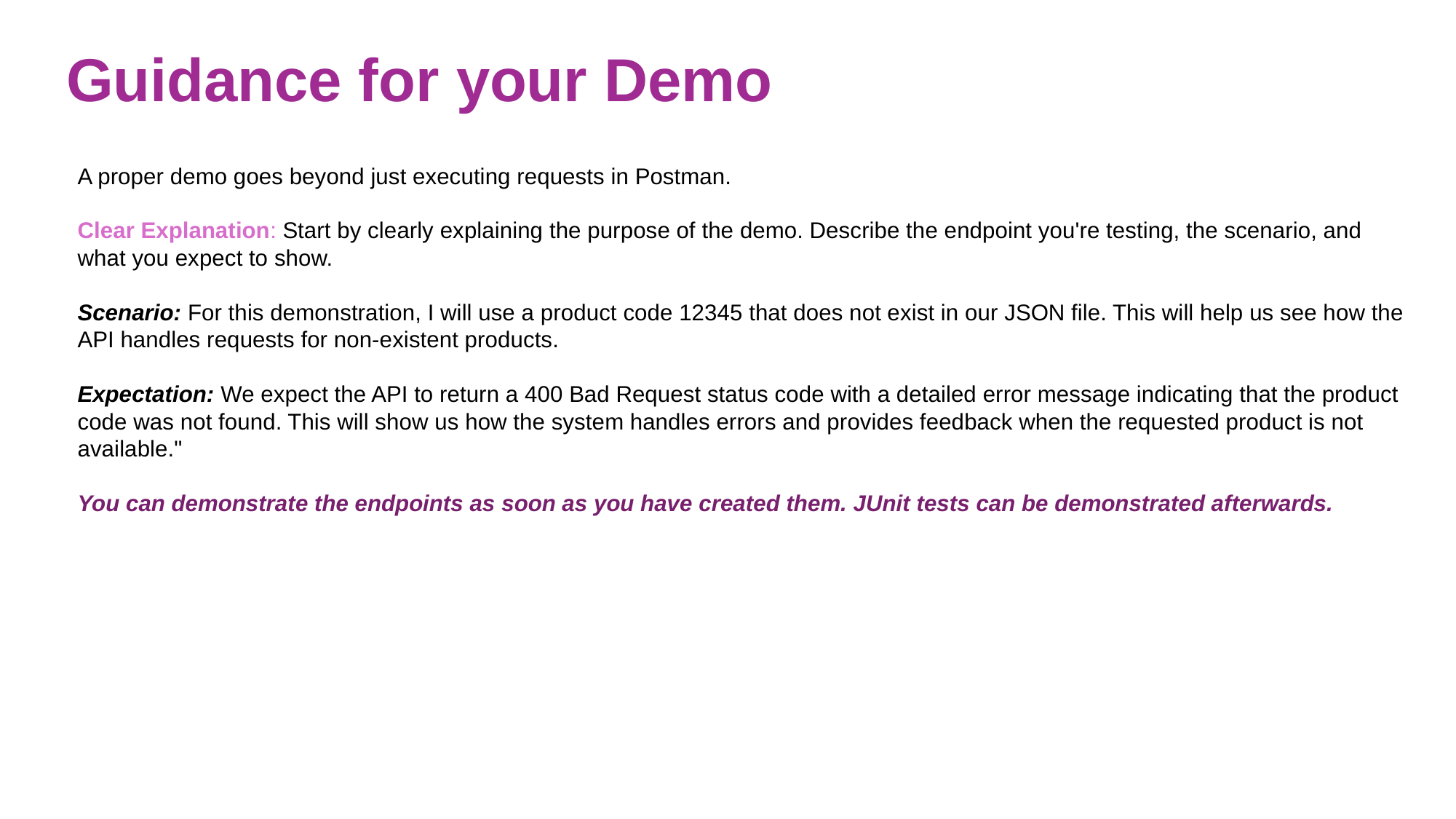

# Guidance for your Demo
A proper demo goes beyond just executing requests in Postman.

Clear Explanation: Start by clearly explaining the purpose of the demo. Describe the endpoint you're testing, the scenario, and what you expect to show.
Scenario: For this demonstration, I will use a product code 12345 that does not exist in our JSON file. This will help us see how the API handles requests for non-existent products.

Expectation: We expect the API to return a 400 Bad Request status code with a detailed error message indicating that the product code was not found. This will show us how the system handles errors and provides feedback when the requested product is not available."

You can demonstrate the endpoints as soon as you have created them. JUnit tests can be demonstrated afterwards.